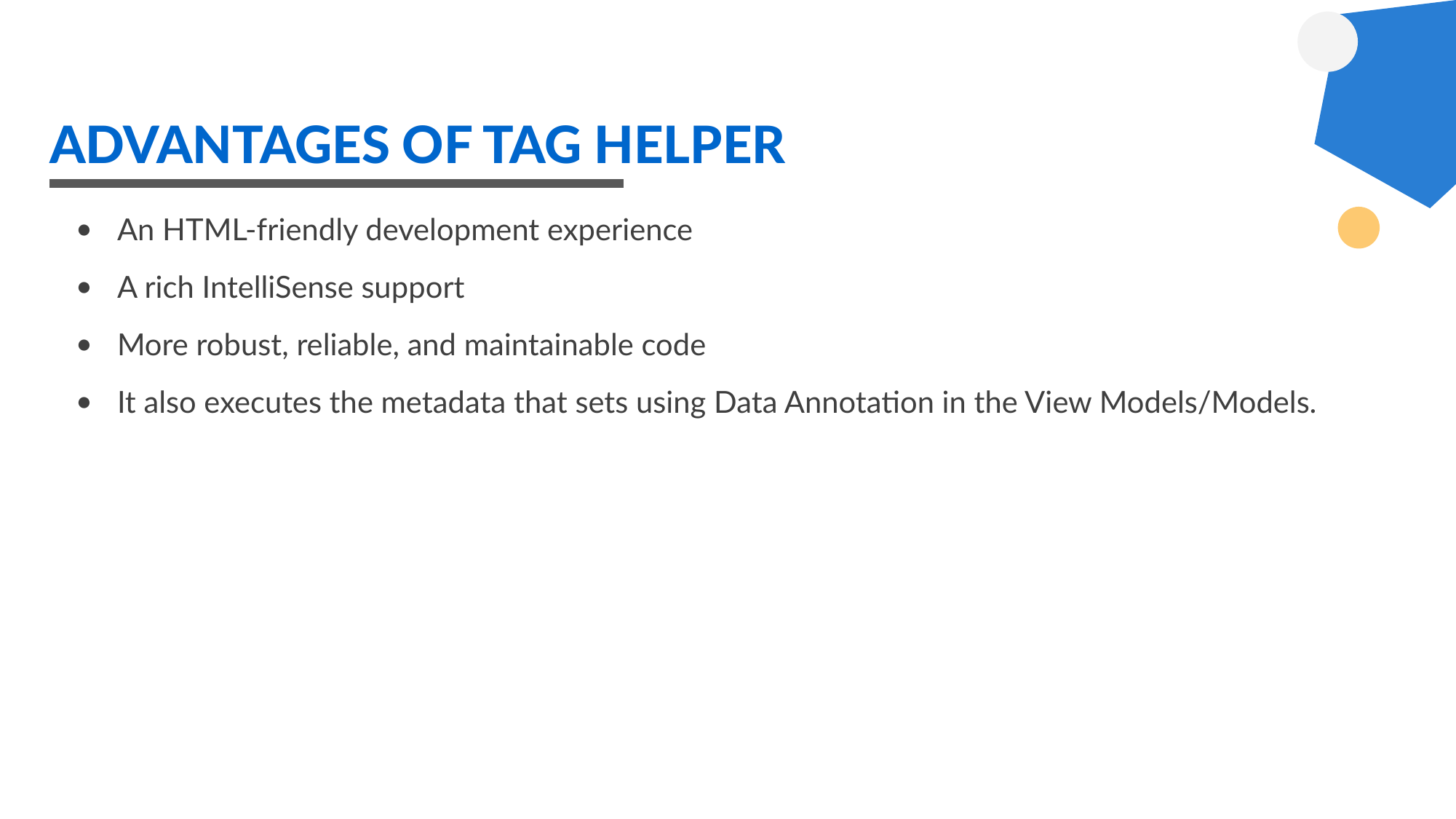

# ADVANTAGES OF TAG HELPER
An HTML-friendly development experience
A rich IntelliSense support
More robust, reliable, and maintainable code
It also executes the metadata that sets using Data Annotation in the View Models/Models.